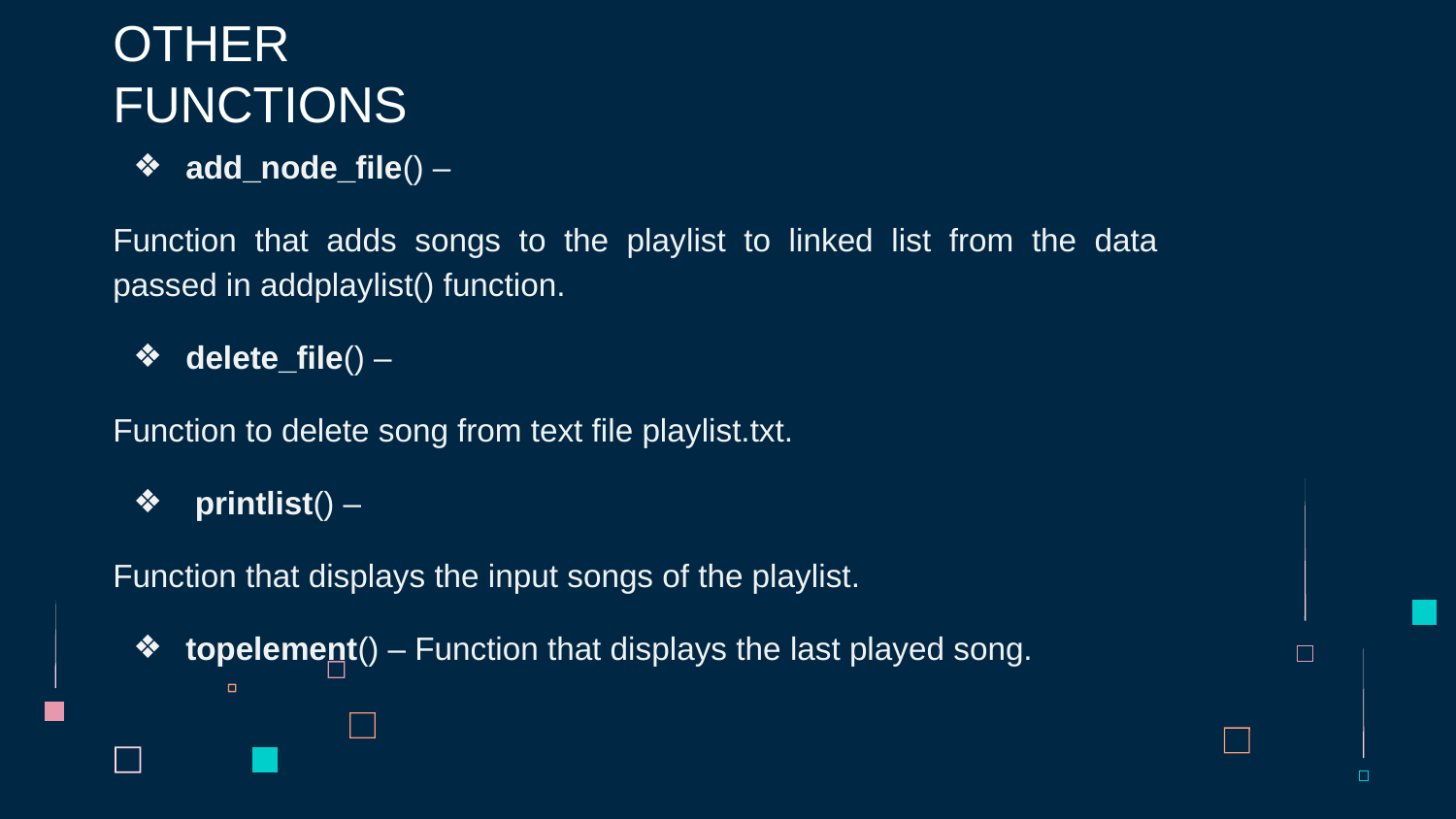

# OTHER FUNCTIONS
add_node_file() –
Function that adds songs to the playlist to linked list from the data passed in addplaylist() function.
delete_file() –
Function to delete song from text file playlist.txt.
 printlist() –
Function that displays the input songs of the playlist.
topelement() – Function that displays the last played song.